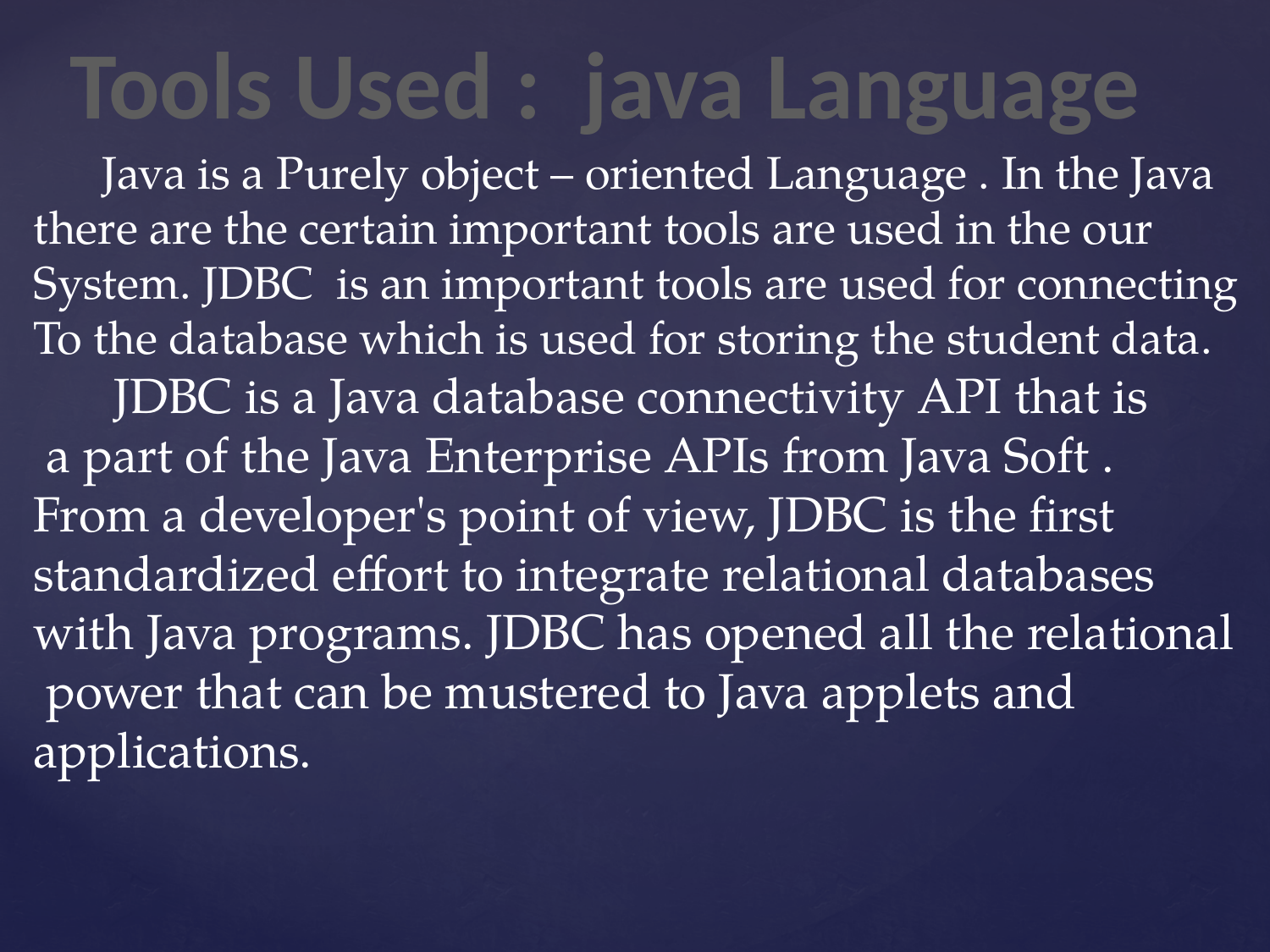

Tools Used :  java Language
      Java is a Purely object – oriented Language . In the Java
there are the certain important tools are used in the our
System. JDBC  is an important tools are used for connecting
To the database which is used for storing the student data.
       JDBC is a Java database connectivity API that is
 a part of the Java Enterprise APIs from Java Soft .
From a developer's point of view, JDBC is the first
standardized effort to integrate relational databases
with Java programs. JDBC has opened all the relational
 power that can be mustered to Java applets and applications.